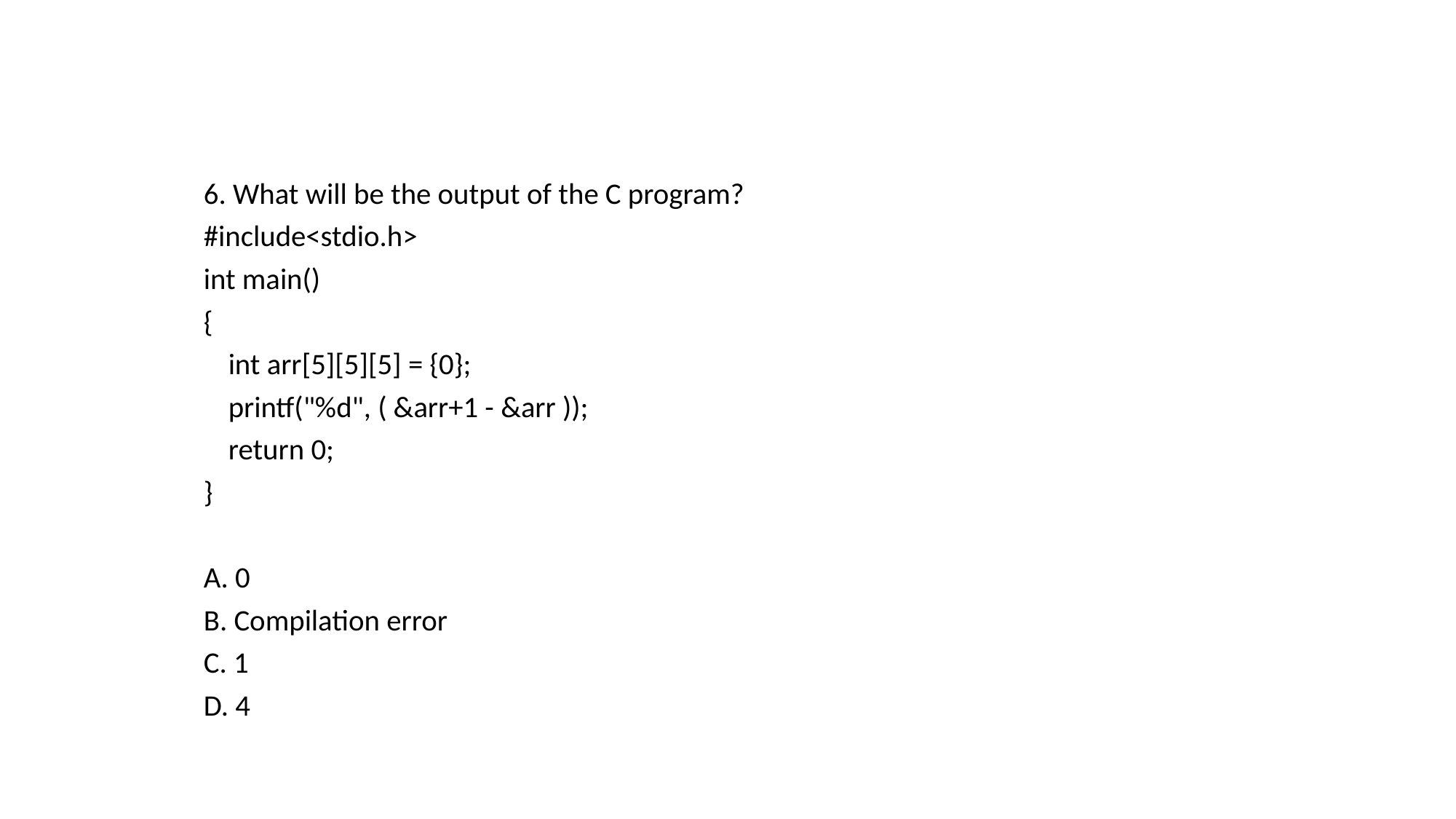

6. What will be the output of the C program?
#include<stdio.h>
int main()
{
	int arr[5][5][5] = {0};
	printf("%d", ( &arr+1 - &arr ));
	return 0;
}

A. 0
B. Compilation error
C. 1
D. 4